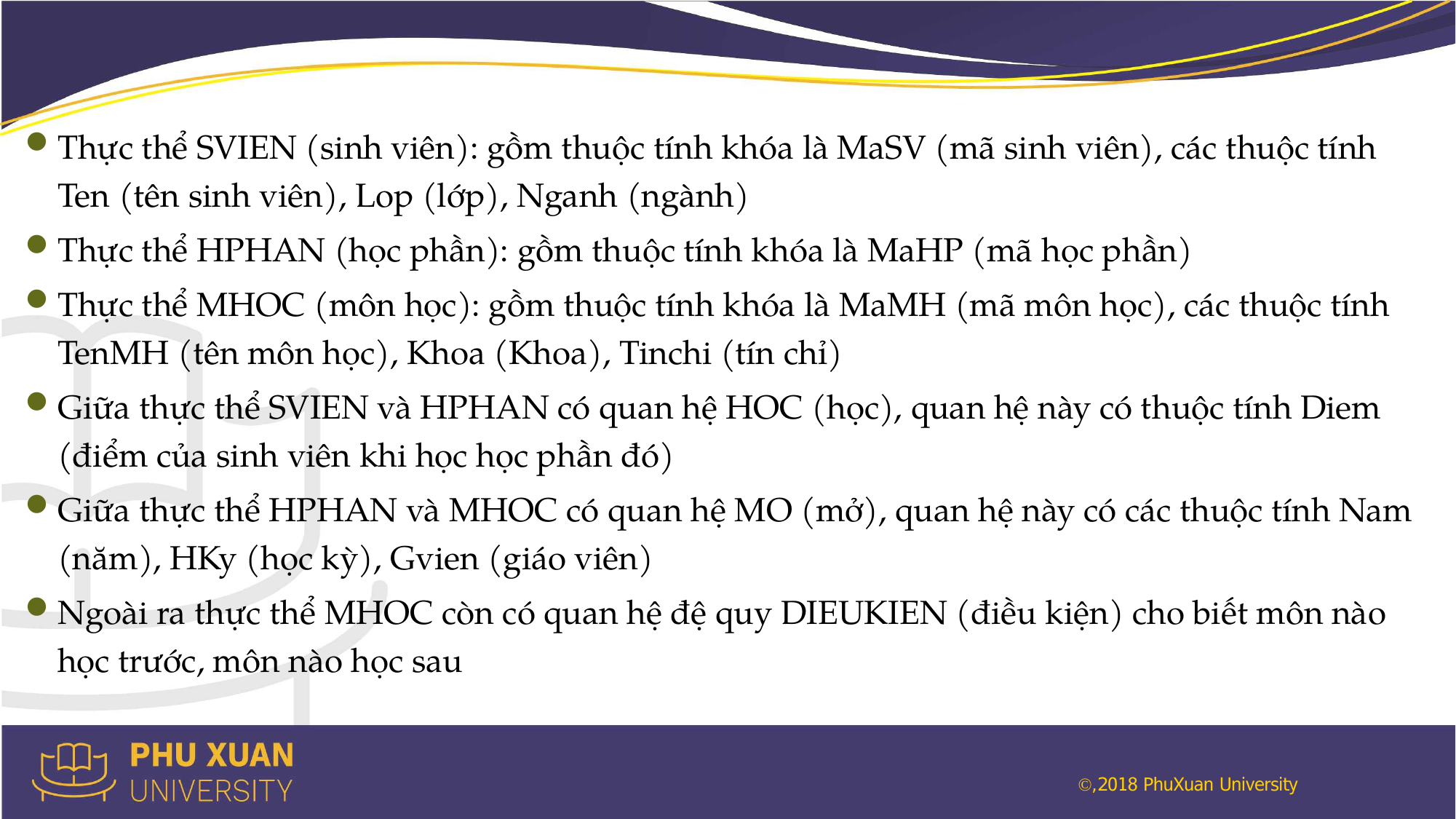

#
Thực thể SVIEN (sinh viên): gồm thuộc tính khóa là MaSV (mã sinh viên), các thuộc tính Ten (tên sinh viên), Lop (lớp), Nganh (ngành)
Thực thể HPHAN (học phần): gồm thuộc tính khóa là MaHP (mã học phần)
Thực thể MHOC (môn học): gồm thuộc tính khóa là MaMH (mã môn học), các thuộc tính TenMH (tên môn học), Khoa (Khoa), Tinchi (tín chỉ)
Giữa thực thể SVIEN và HPHAN có quan hệ HOC (học), quan hệ này có thuộc tính Diem (điểm của sinh viên khi học học phần đó)
Giữa thực thể HPHAN và MHOC có quan hệ MO (mở), quan hệ này có các thuộc tính Nam (năm), HKy (học kỳ), Gvien (giáo viên)
Ngoài ra thực thể MHOC còn có quan hệ đệ quy DIEUKIEN (điều kiện) cho biết môn nào học trước, môn nào học sau